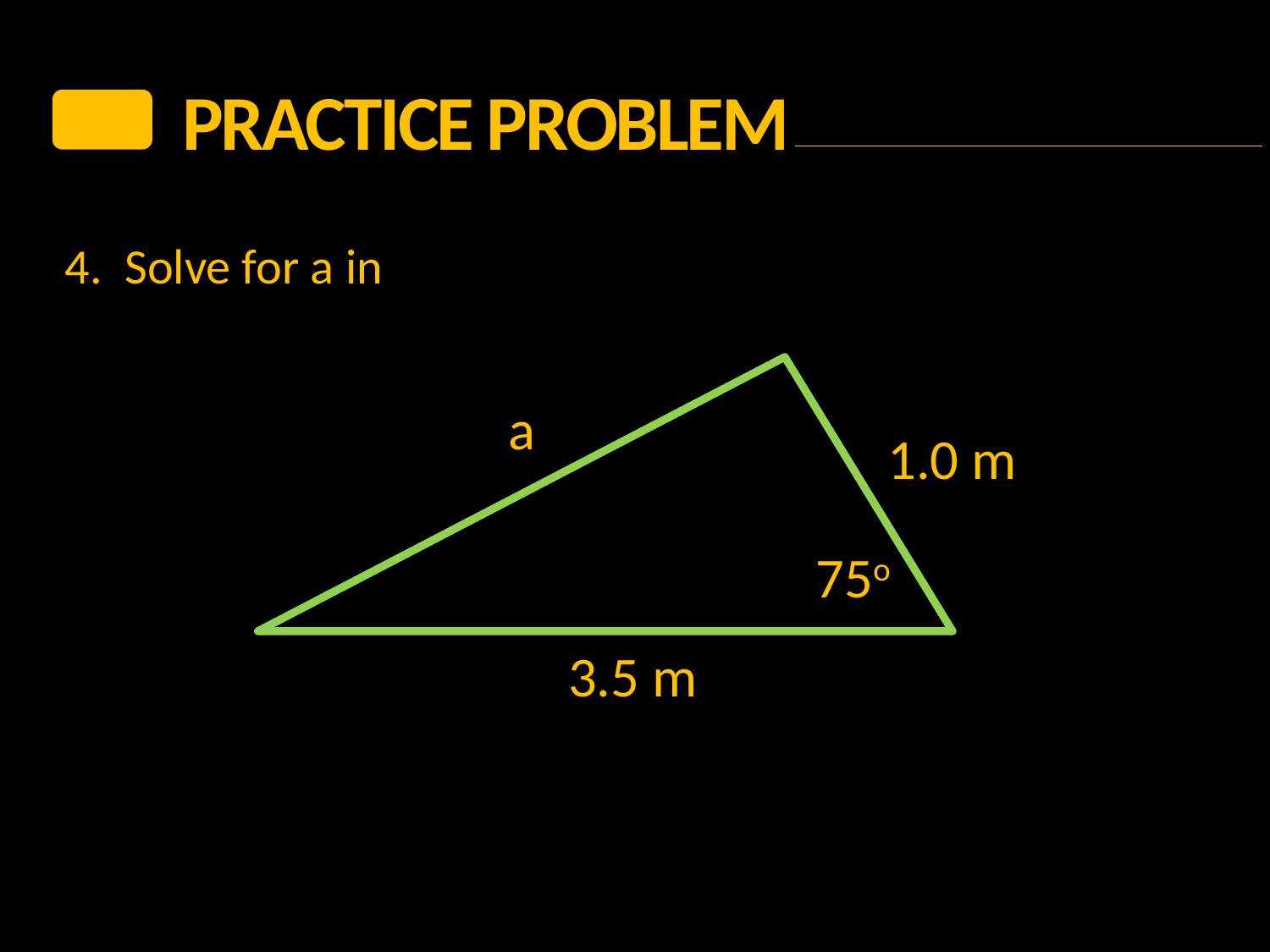

PRACTICE Problem

4.  Solve for a in

1.0 m
75o
3.5 m
a